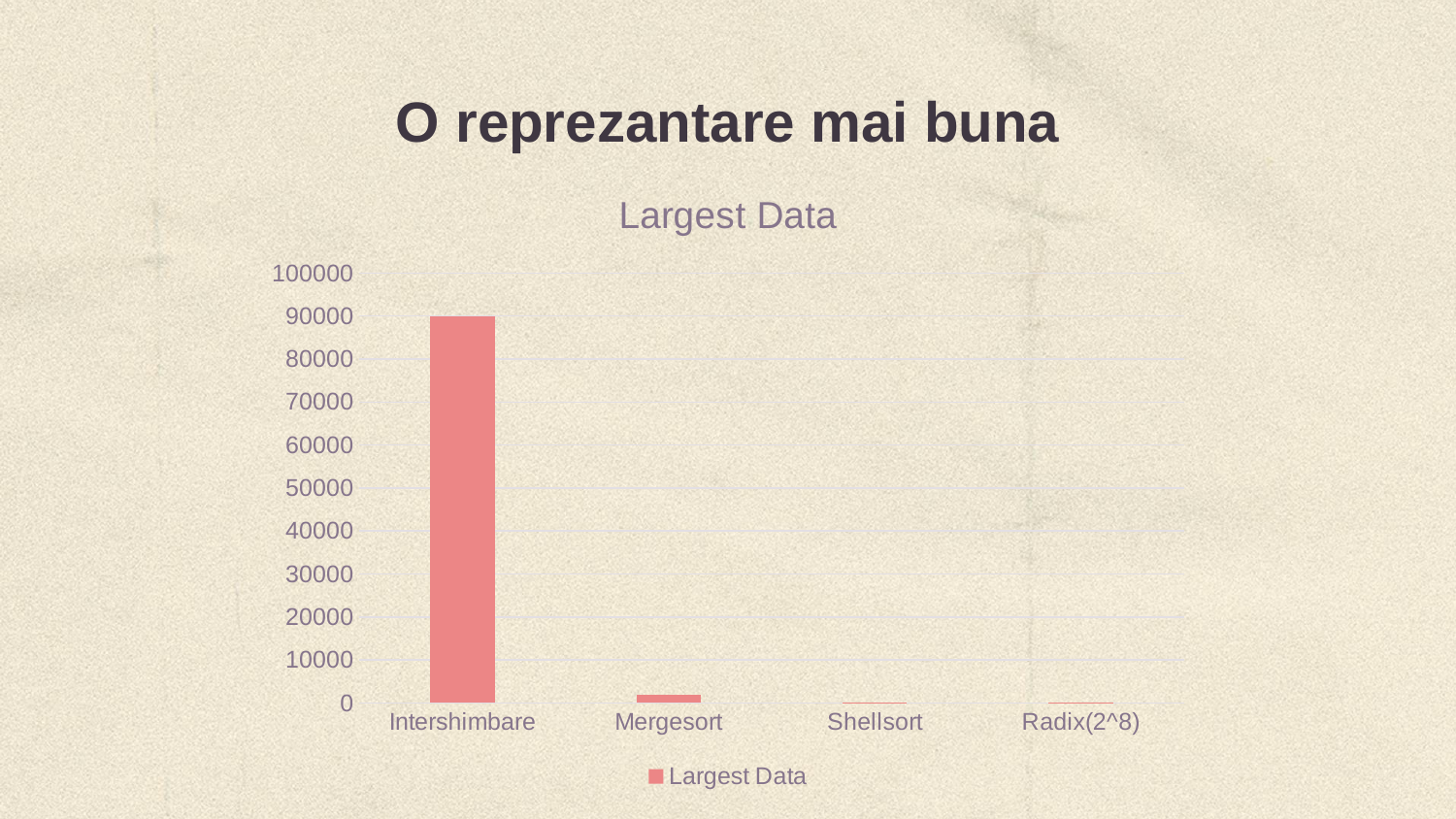

# O reprezantare mai buna

### Chart:

| Category | Largest Data |
|---|---|
| Intershimbare | 90000.0 |
| Mergesort | 1800.0 |
| Shellsort | 52.0 |
| Radix(2^8) | 15.0 |